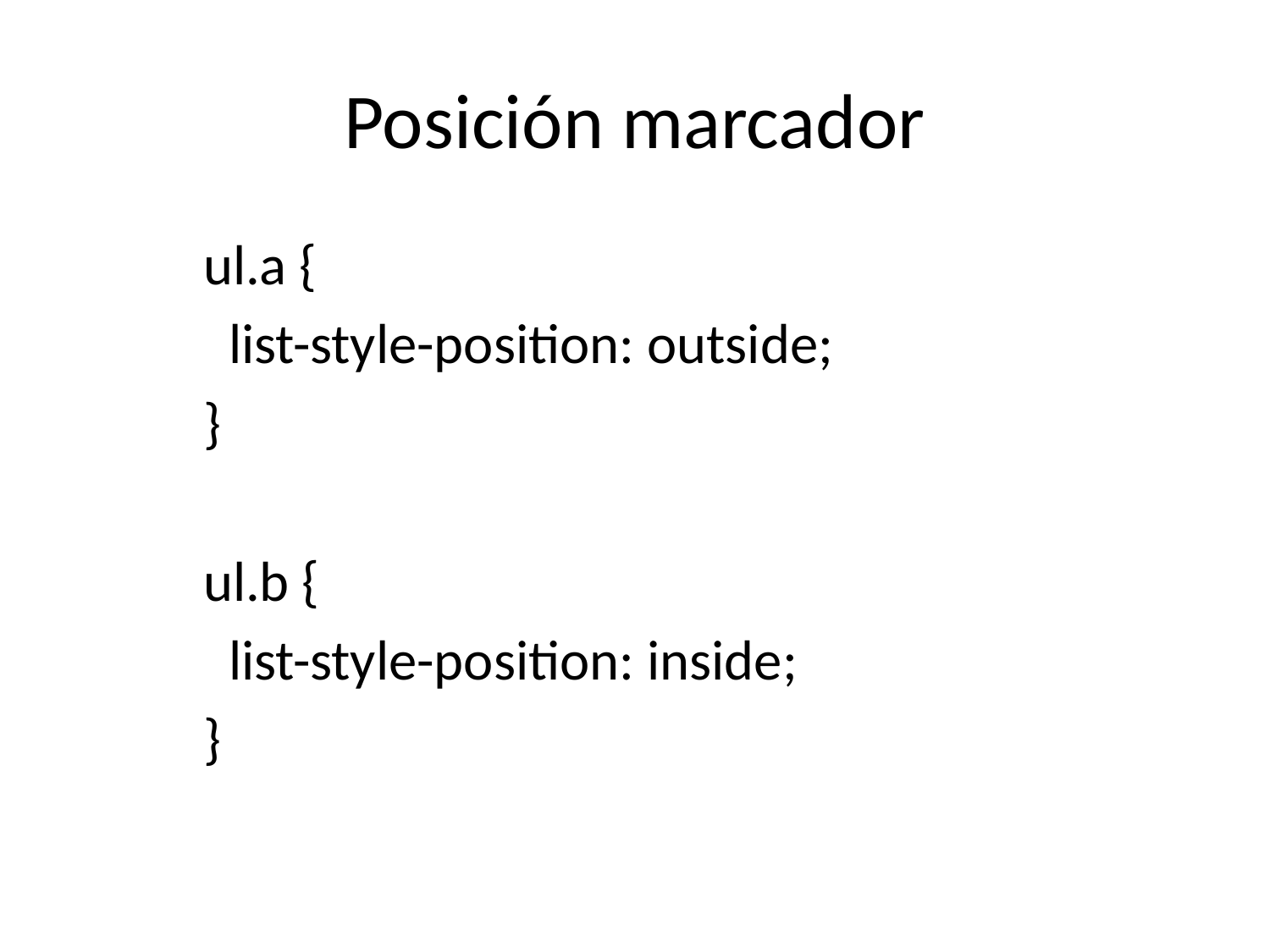

# Posición marcador
	ul.a {
	  list-style-position: outside;
	}

	ul.b {
	  list-style-position: inside;
	}